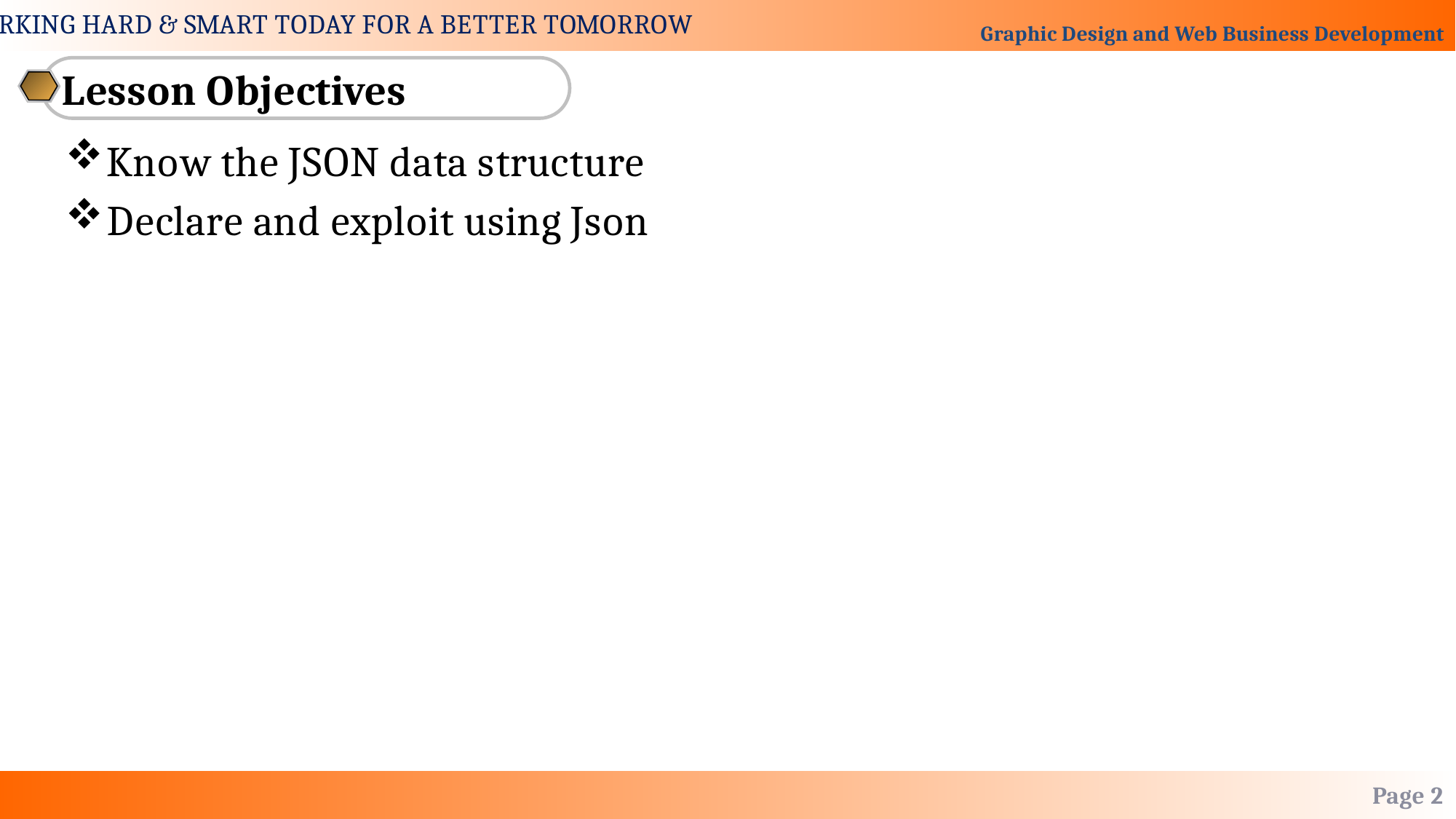

Lesson Objectives

Know the JSON data structure
Declare and exploit using Json
Page 2